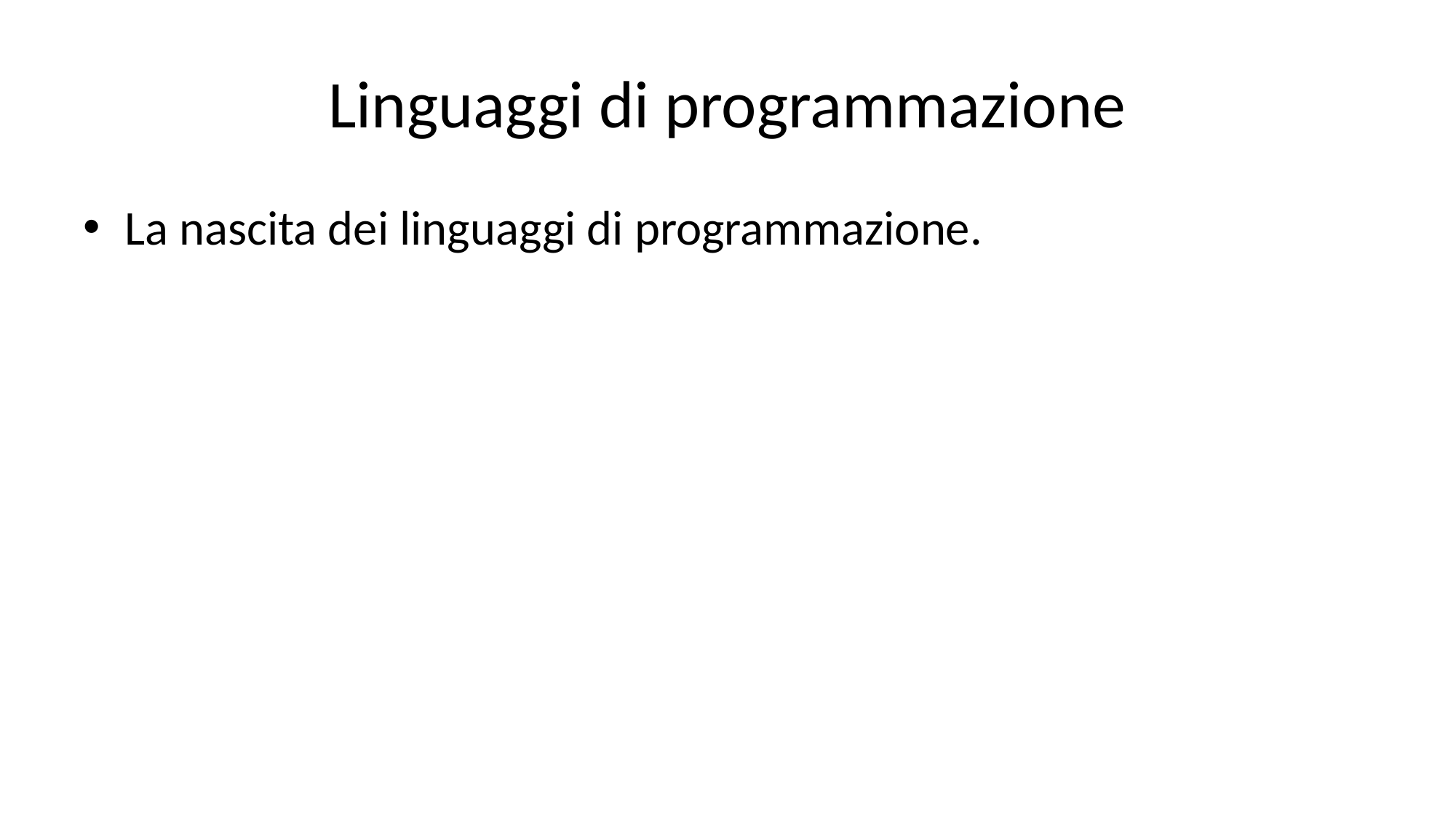

# Linguaggi di programmazione
La nascita dei linguaggi di programmazione.